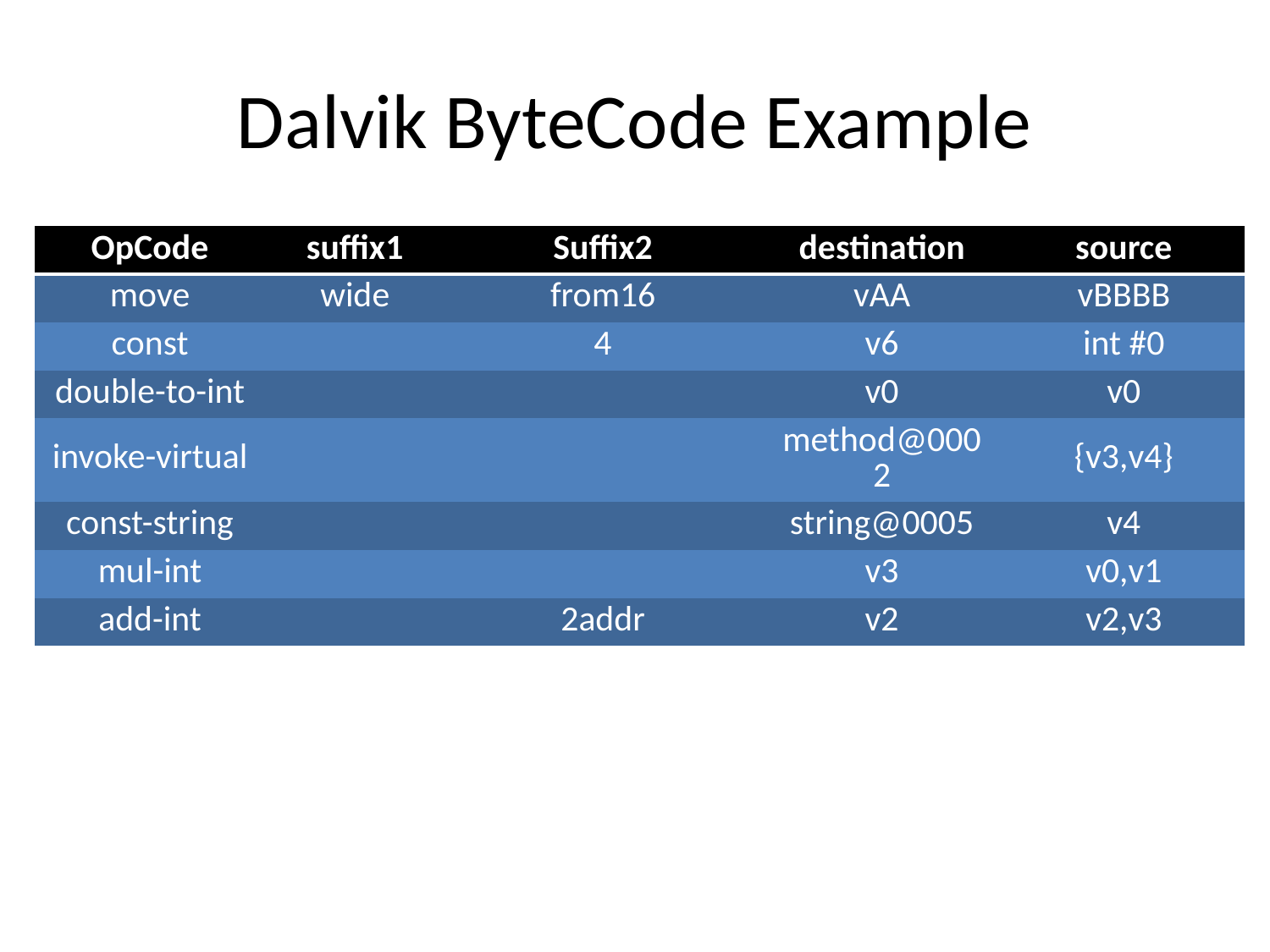

# Dalvik ByteCode Example
| OpCode | suffix1 | Suffix2 | destination | source |
| --- | --- | --- | --- | --- |
| move | wide | from16 | vAA | vBBBB |
| const |  | 4 | v6 | int #0 |
| double-to-int |  |  | v0 | v0 |
| invoke-virtual |  |  | method@0002 | {v3,v4} |
| const-string |  |  | string@0005 | v4 |
| mul-int |  |  | v3 | v0,v1 |
| add-int |  | 2addr | v2 | v2,v3 |